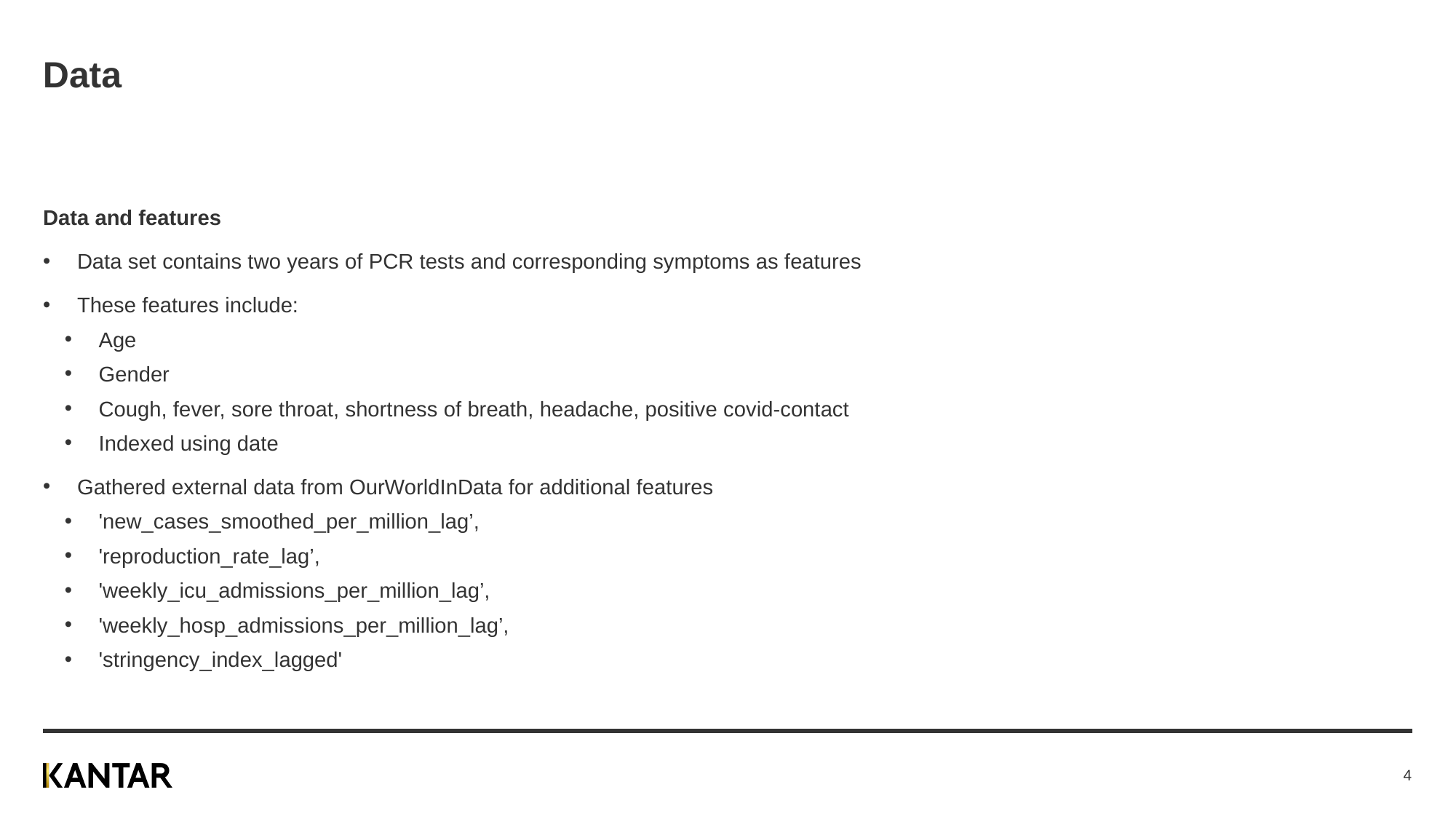

# Data

Data and features
Data set contains two years of PCR tests and corresponding symptoms as features
These features include:
Age
Gender
Cough, fever, sore throat, shortness of breath, headache, positive covid-contact
Indexed using date
Gathered external data from OurWorldInData for additional features
'new_cases_smoothed_per_million_lag’,
'reproduction_rate_lag’,
'weekly_icu_admissions_per_million_lag’,
'weekly_hosp_admissions_per_million_lag’,
'stringency_index_lagged'

4